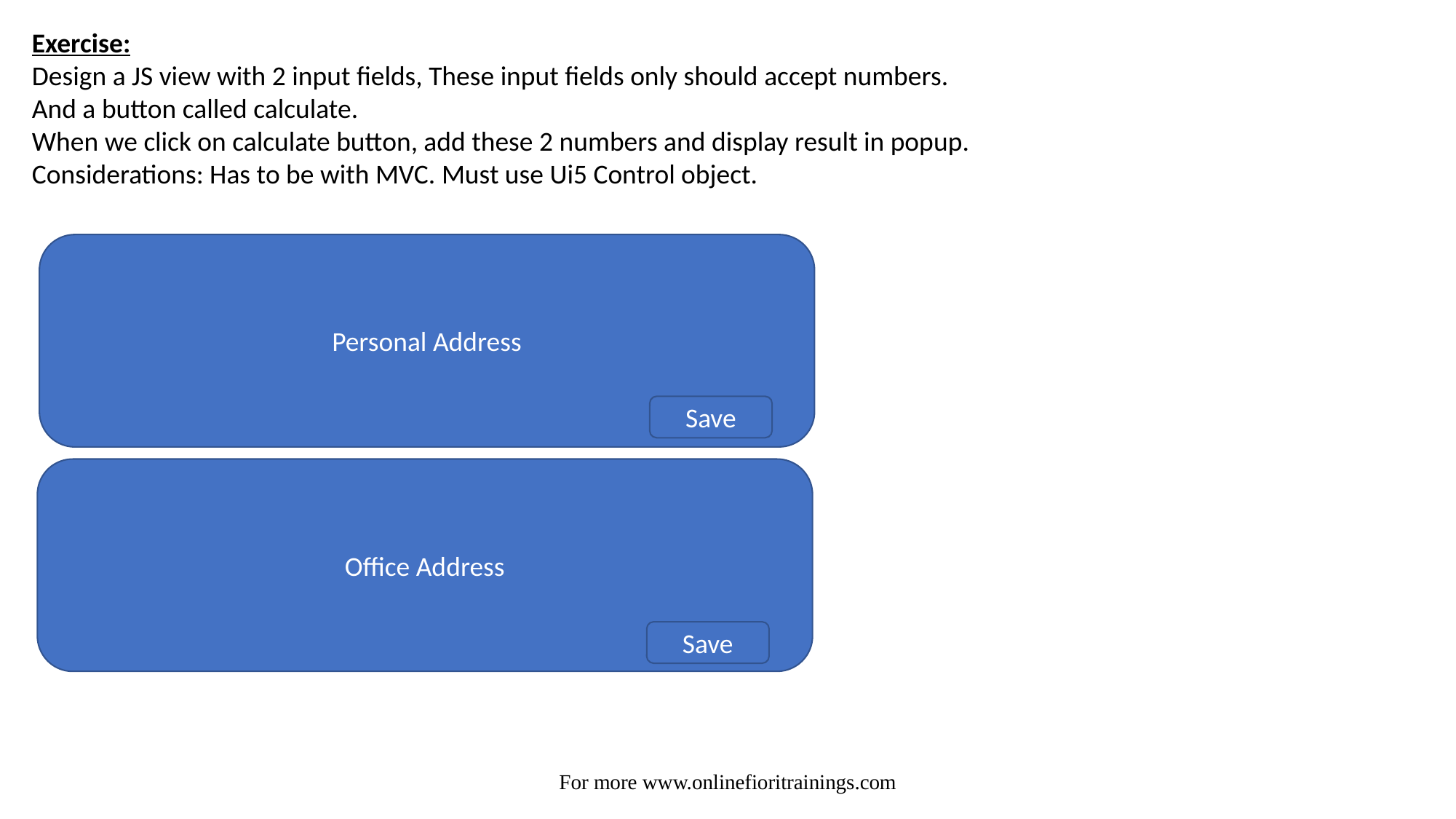

Exercise:
Design a JS view with 2 input fields, These input fields only should accept numbers.
And a button called calculate.
When we click on calculate button, add these 2 numbers and display result in popup.
Considerations: Has to be with MVC. Must use Ui5 Control object.
Personal Address
Save
Office Address
Save
For more www.onlinefioritrainings.com